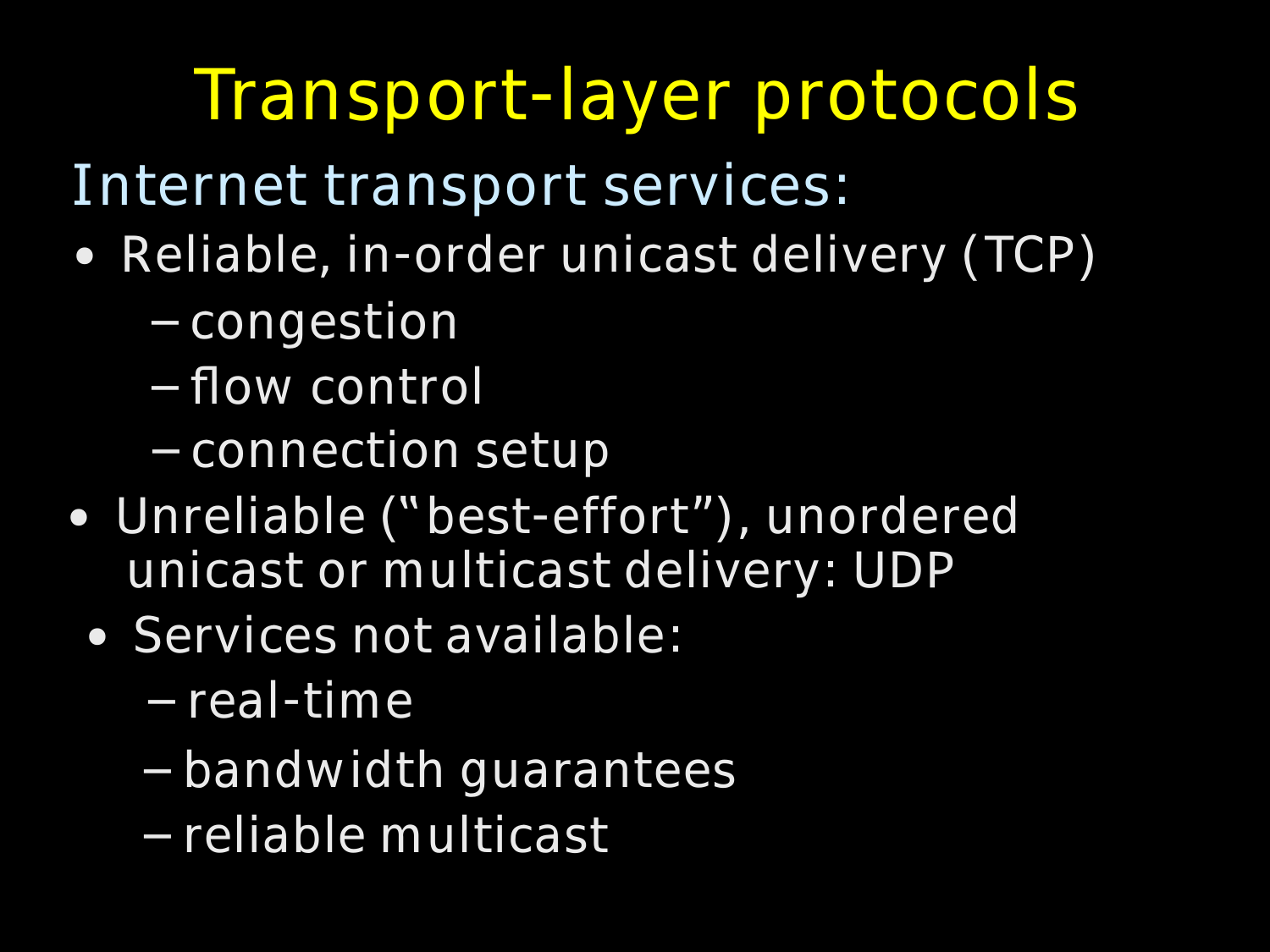

Transport-layer protocols
Internet transport services:
•  Reliable, in-order unicast delivery (TCP)
– congestion
– flow control
– connection setup
•  Unreliable (“best-effort”), unordered
unicast or multicast delivery: UDP
•  Services not available:
– real-time
– bandwidth guarantees
– reliable multicast